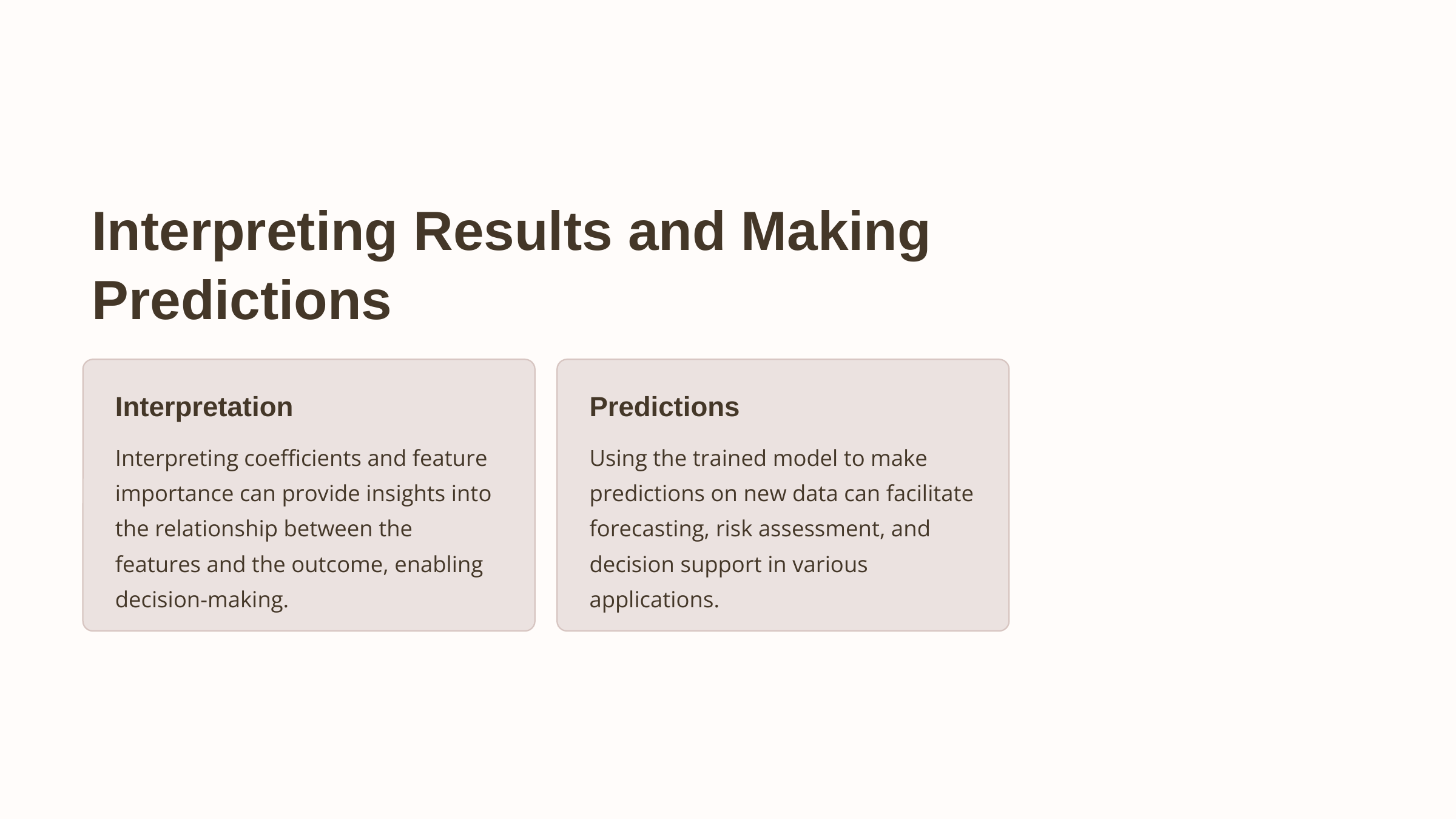

Interpreting Results and Making Predictions

Interpretation
Predictions
Interpreting coefficients and feature importance can provide insights into the relationship between the features and the outcome, enabling decision-making.
Using the trained model to make predictions on new data can facilitate forecasting, risk assessment, and decision support in various applications.